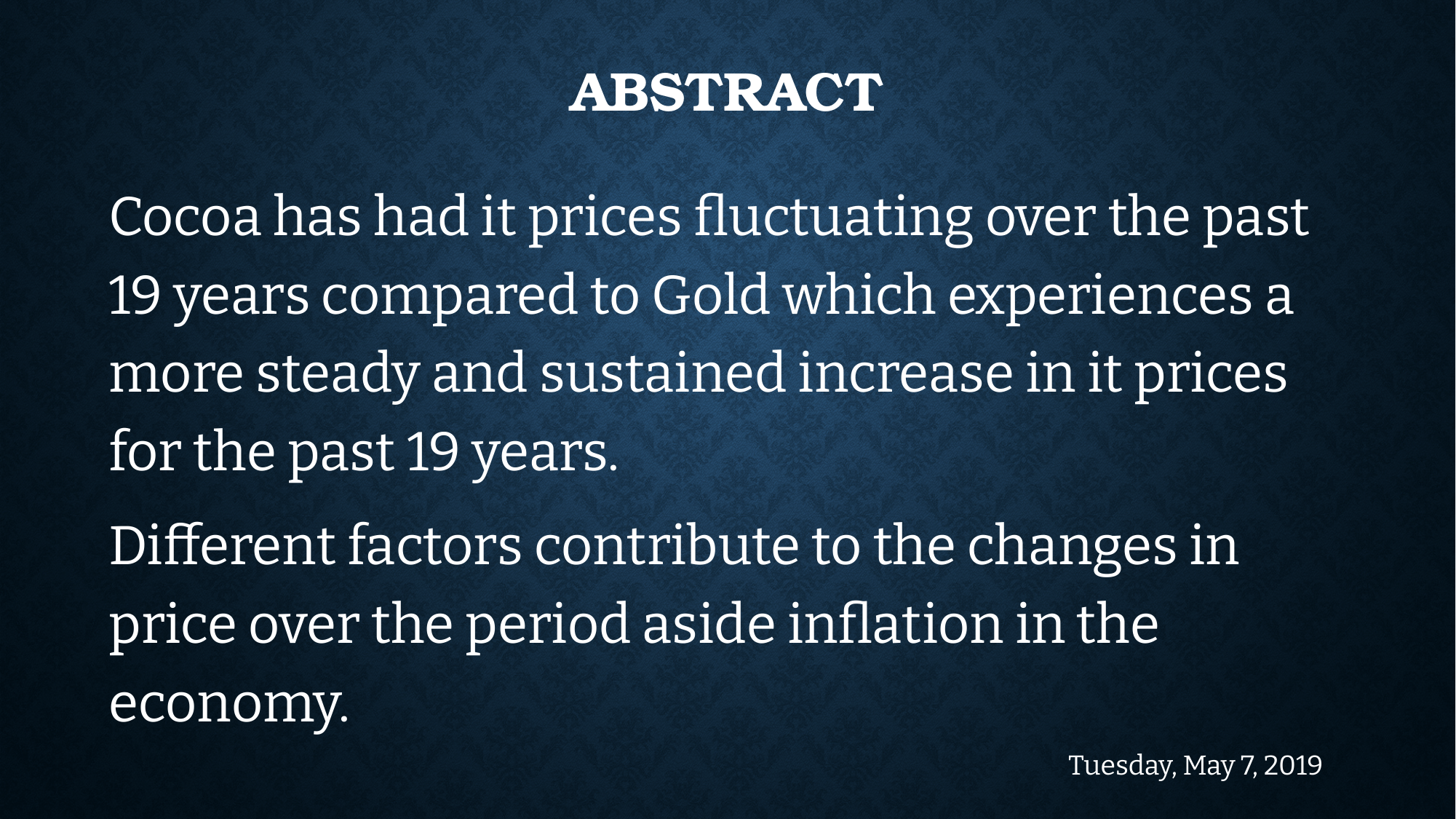

# ABSTRACT
Cocoa has had it prices fluctuating over the past 19 years compared to Gold which experiences a more steady and sustained increase in it prices for the past 19 years.
Different factors contribute to the changes in price over the period aside inflation in the economy.
Tuesday, May 7, 2019